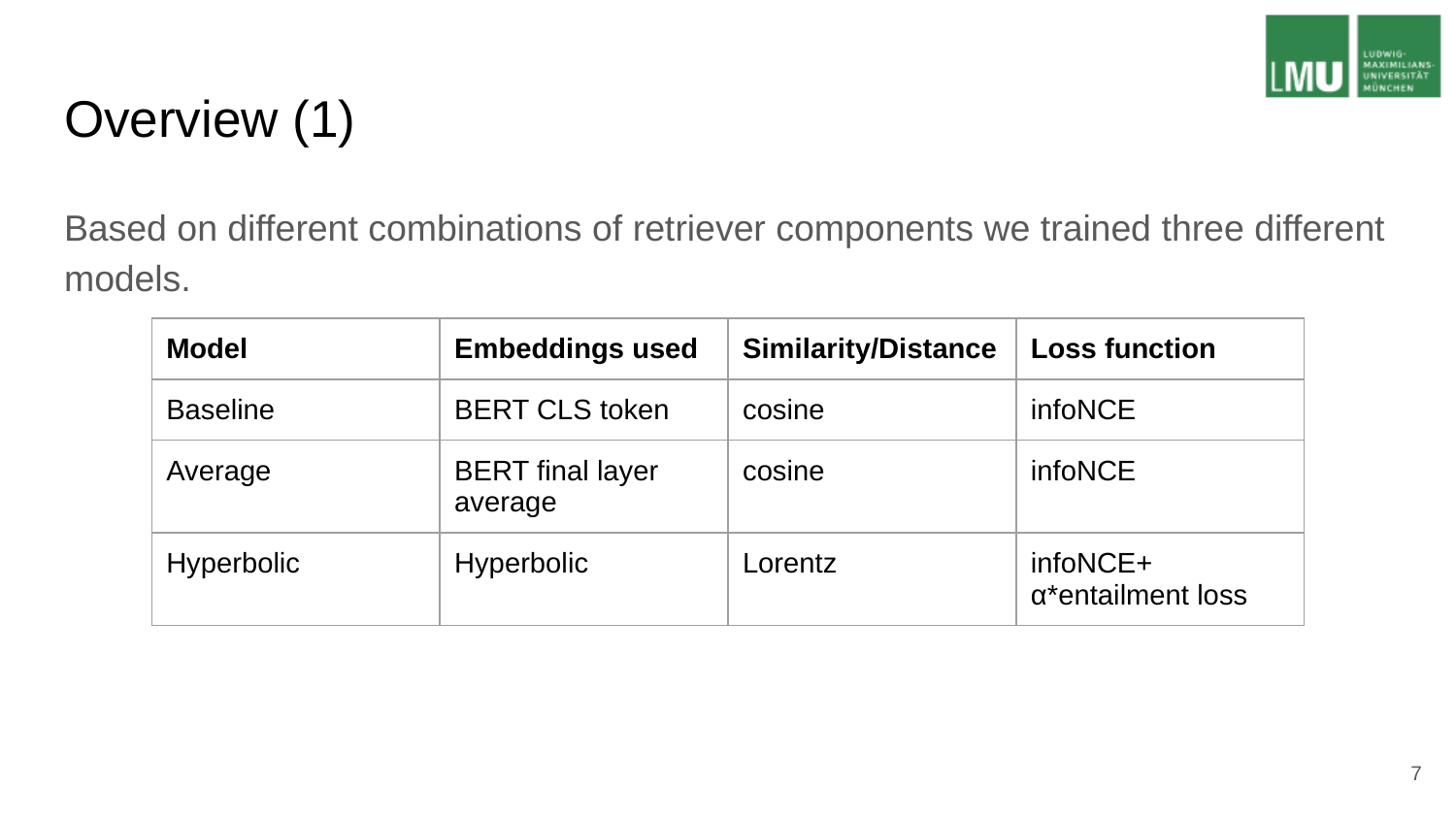

# Overview (1)
Based on different combinations of retriever components we trained three different models.
| Model | Embeddings used | Similarity/Distance | Loss function |
| --- | --- | --- | --- |
| Baseline | BERT CLS token | cosine | infoNCE |
| Average | BERT final layer average | cosine | infoNCE |
| Hyperbolic | Hyperbolic | Lorentz | infoNCE+ α\*entailment loss |
7